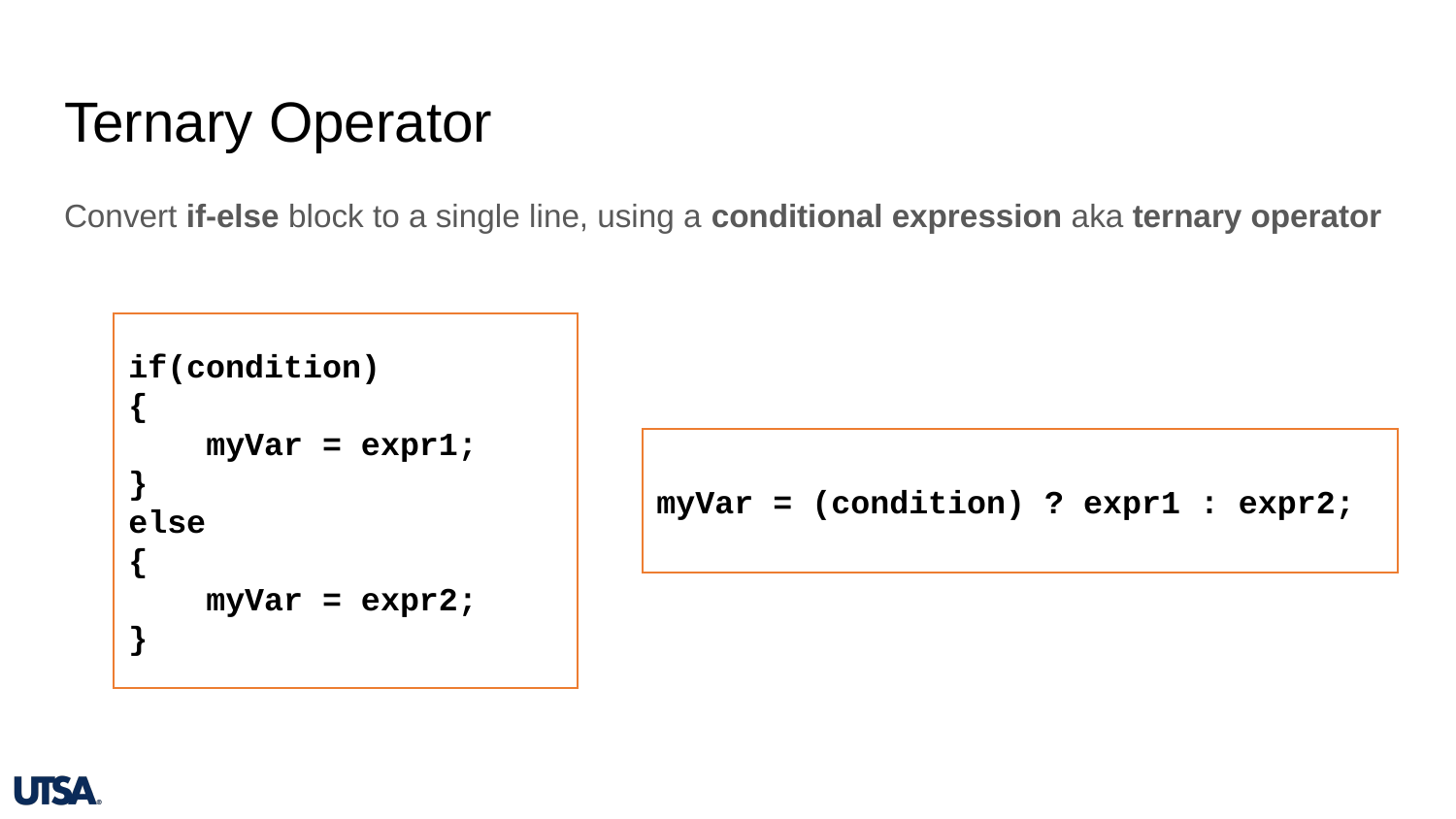

# Ternary Operator
Convert if-else block to a single line, using a conditional expression aka ternary operator

if(condition)
{
    myVar = expr1;
}
else
{
    myVar = expr2;
}
myVar = (condition) ? expr1 : expr2;